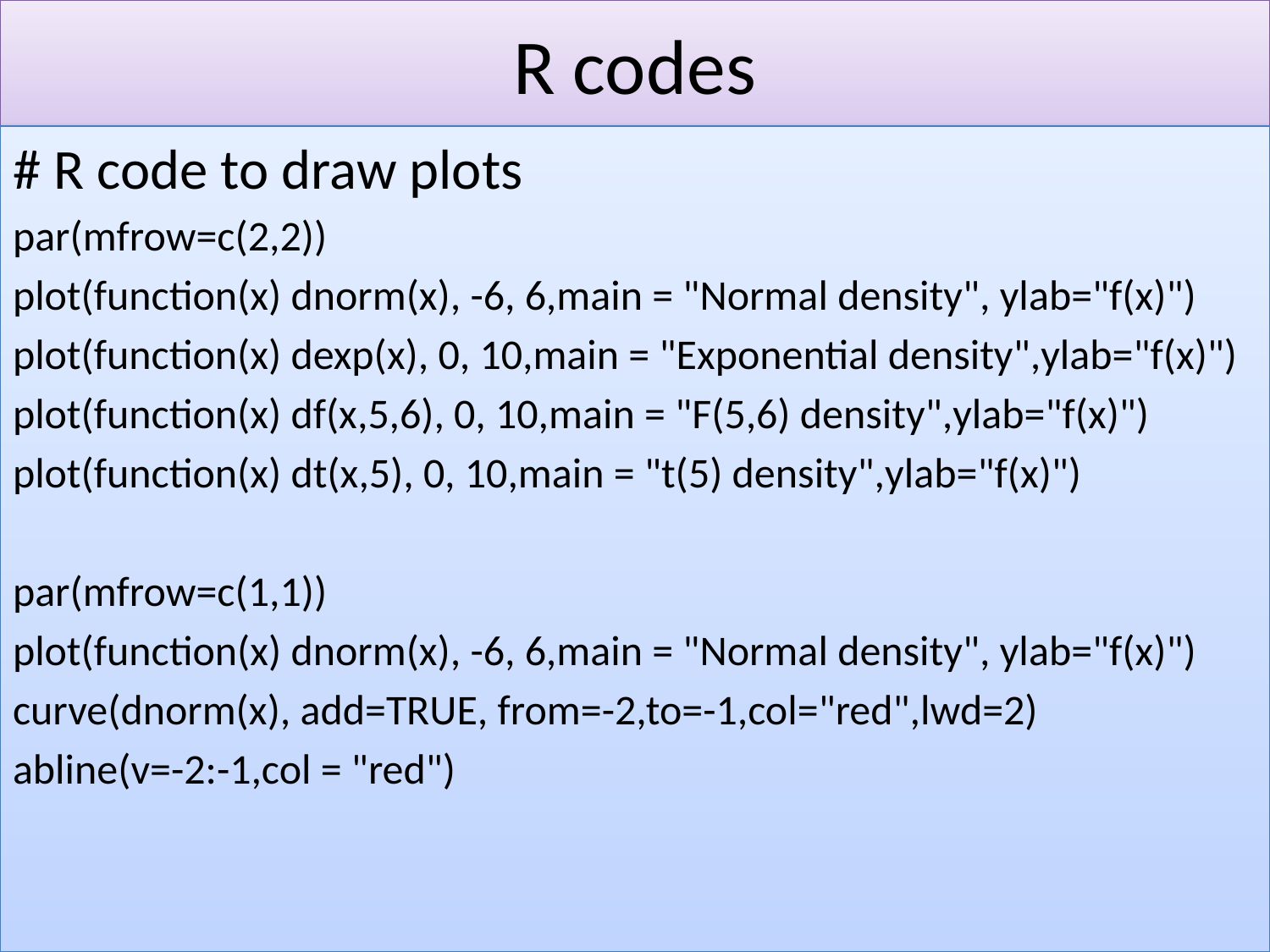

# R codes
# R code to draw plots
par(mfrow=c(2,2))
plot(function(x) dnorm(x), -6, 6,main = "Normal density", ylab="f(x)")
plot(function(x) dexp(x), 0, 10,main = "Exponential density",ylab="f(x)")
plot(function(x) df(x,5,6), 0, 10,main = "F(5,6) density",ylab="f(x)")
plot(function(x) dt(x,5), 0, 10,main = "t(5) density",ylab="f(x)")

par(mfrow=c(1,1))
plot(function(x) dnorm(x), -6, 6,main = "Normal density", ylab="f(x)")
curve(dnorm(x), add=TRUE, from=-2,to=-1,col="red",lwd=2)
abline(v=-2:-1,col = "red")